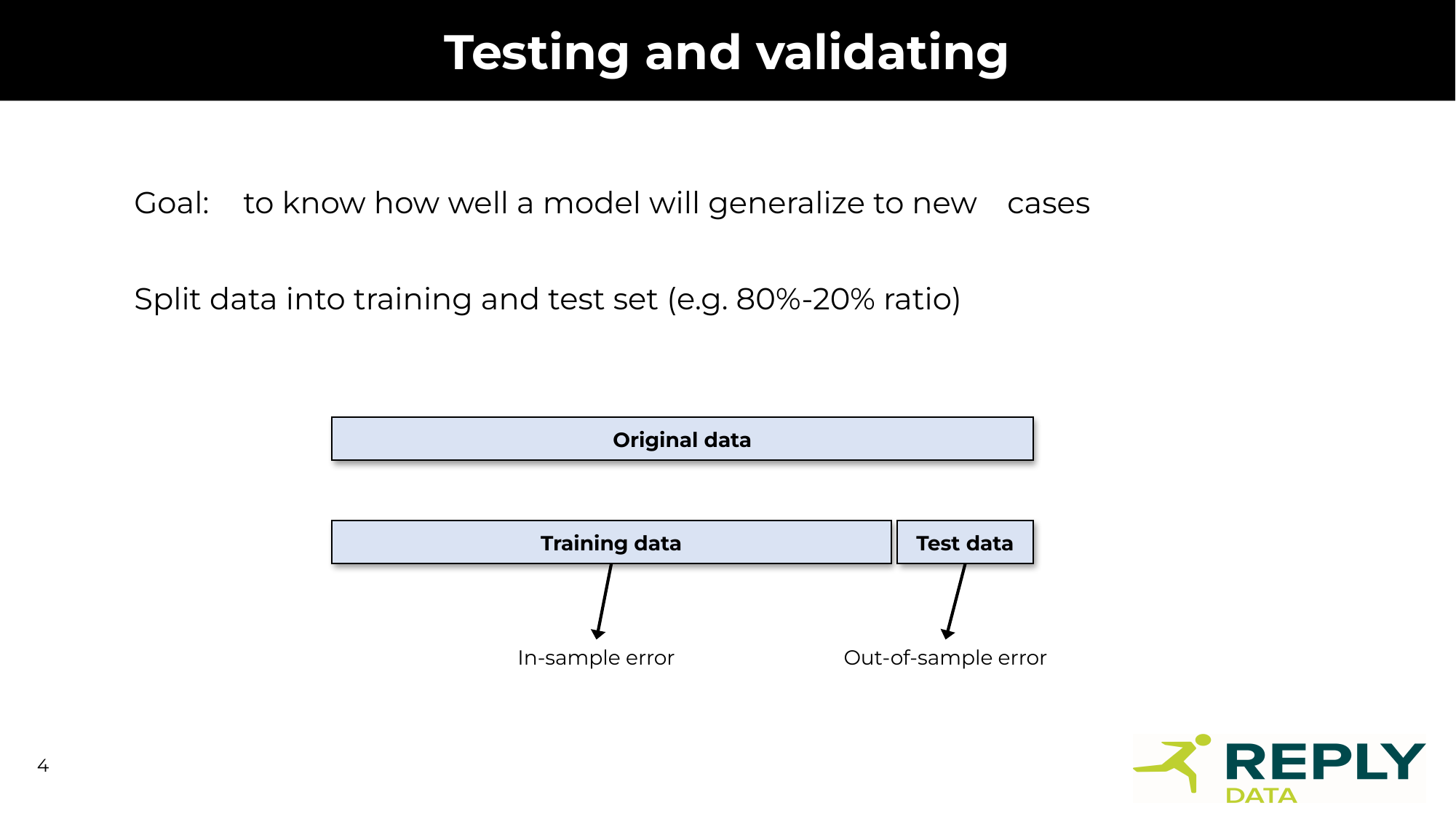

# Testing and validating
Goal: 	to know how well a model will generalize to new 	cases

Split data into training and test set (e.g. 80%-20% ratio)
Original data
Training data
Test data
In-sample error
Out-of-sample error
4